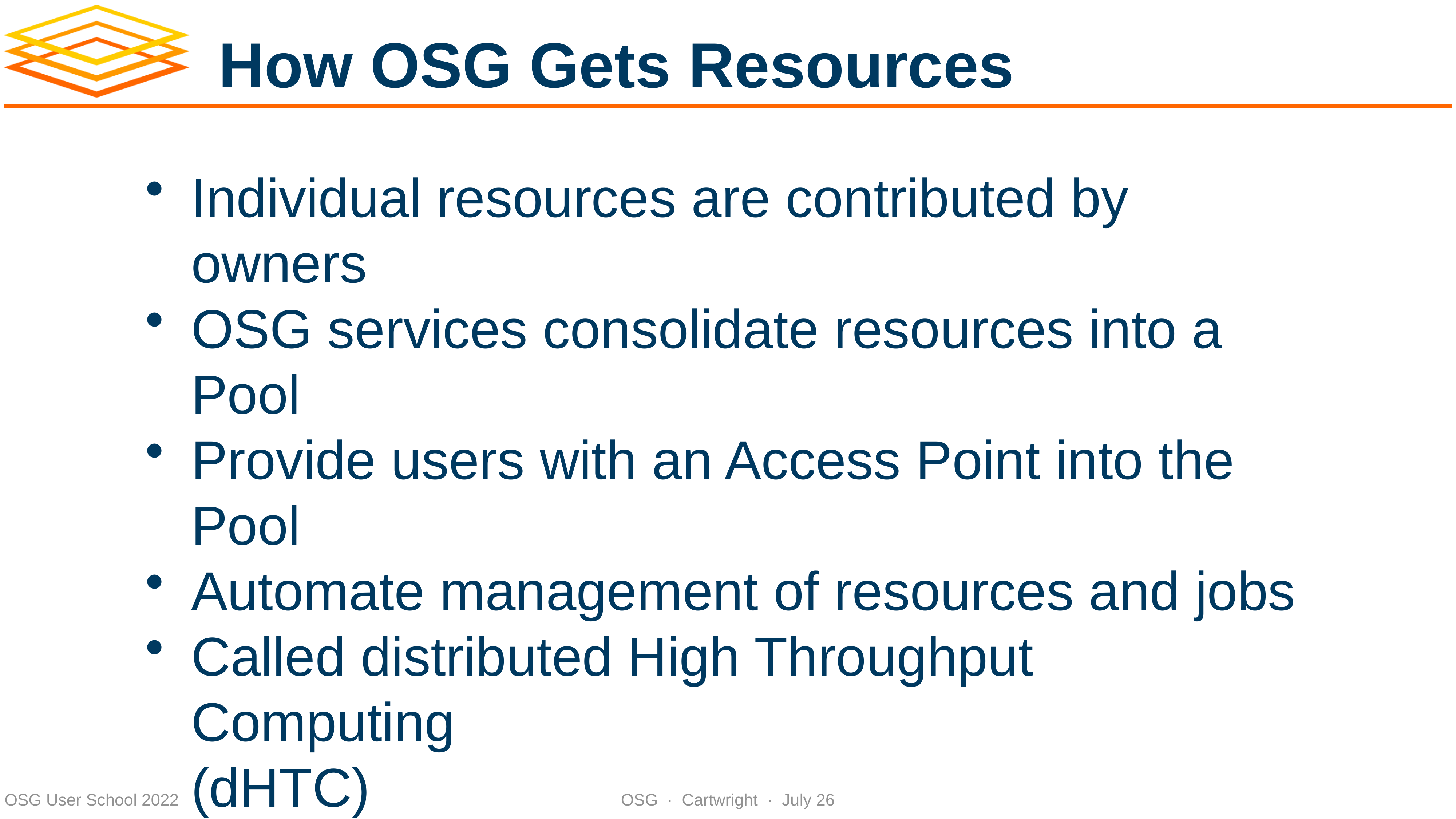

# How OSG Gets Resources
Individual resources are contributed by owners
OSG services consolidate resources into a Pool
Provide users with an Access Point into the Pool
Automate management of resources and jobs
Called distributed High Throughput Computing
(dHTC)
16